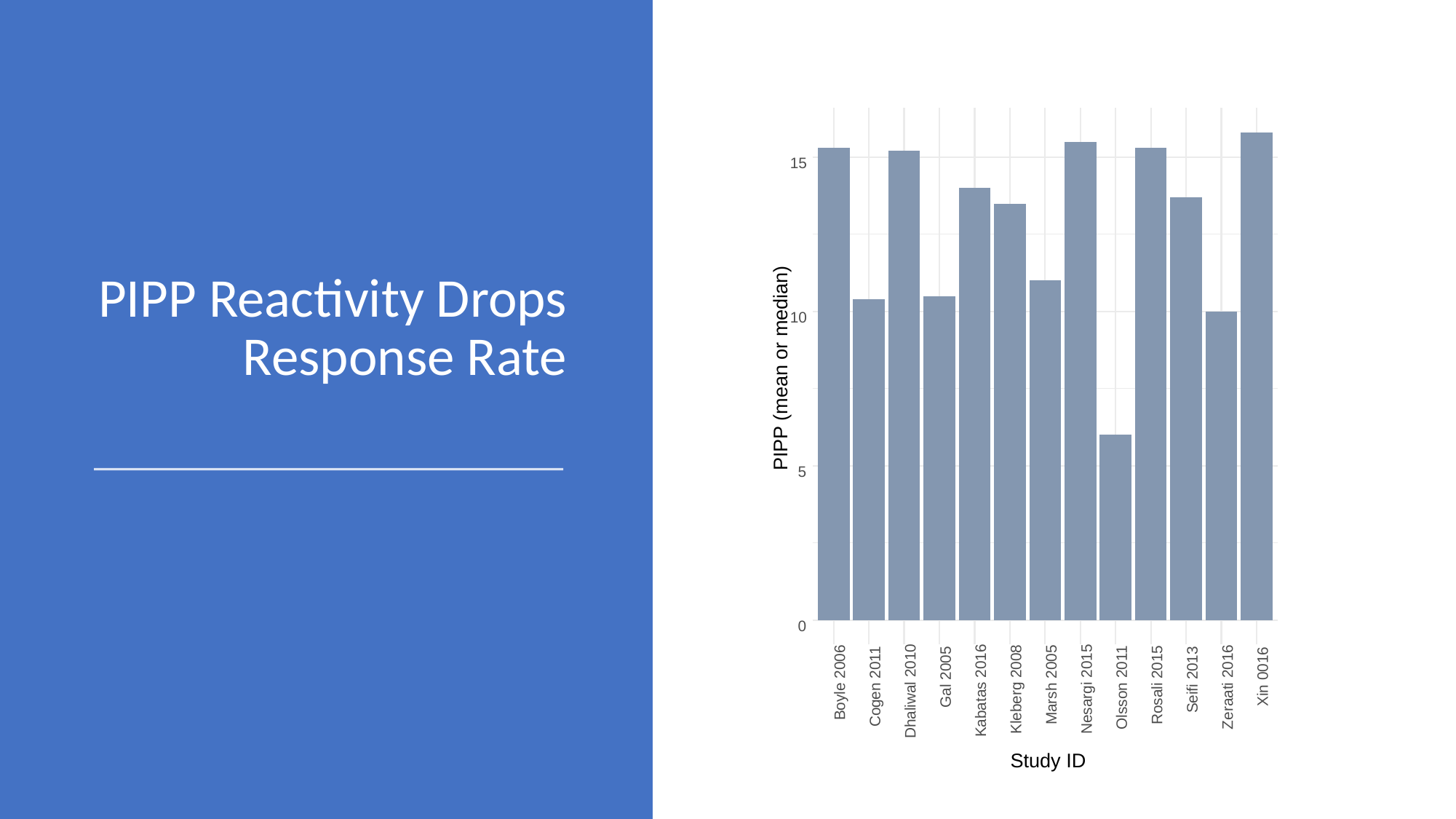

# PIPP Reactivity Drops Response Rate

15

10

PIPP (mean or median)

5

0

Xin 0016
Gal 2005
Seifi 2013
Boyle 2006
Marsh 2005
Rosali 2015
Cogen 2011
Zeraati 2016
Olsson 2011
Nesargi 2015
Kleberg 2008
Kabatas 2016
Dhaliwal 2010
Study ID